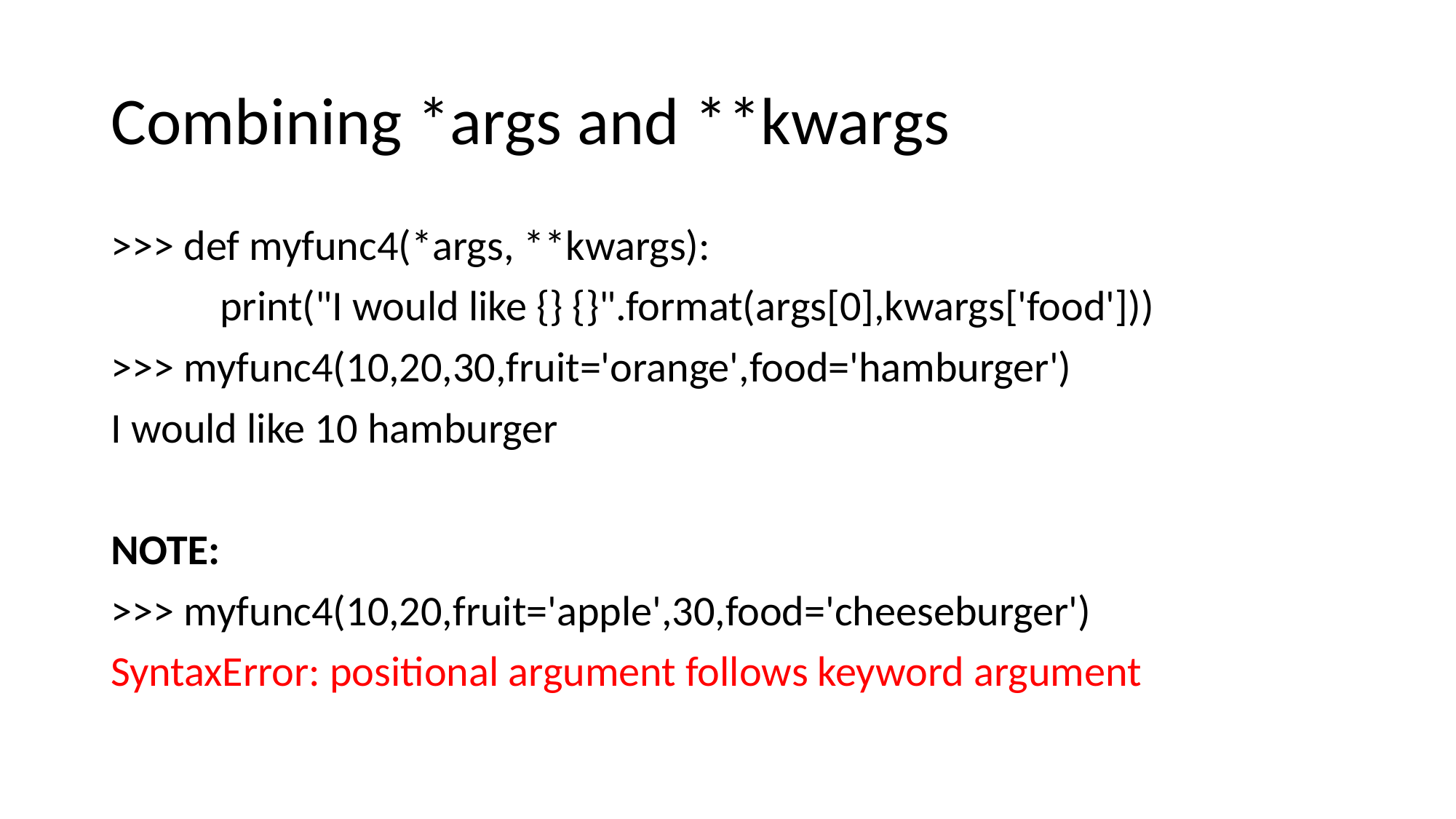

# Combining *args and **kwargs
>>> def myfunc4(*args, **kwargs):
	print("I would like {} {}".format(args[0],kwargs['food']))
>>> myfunc4(10,20,30,fruit='orange',food='hamburger')
I would like 10 hamburger

NOTE:
>>> myfunc4(10,20,fruit='apple',30,food='cheeseburger')
SyntaxError: positional argument follows keyword argument